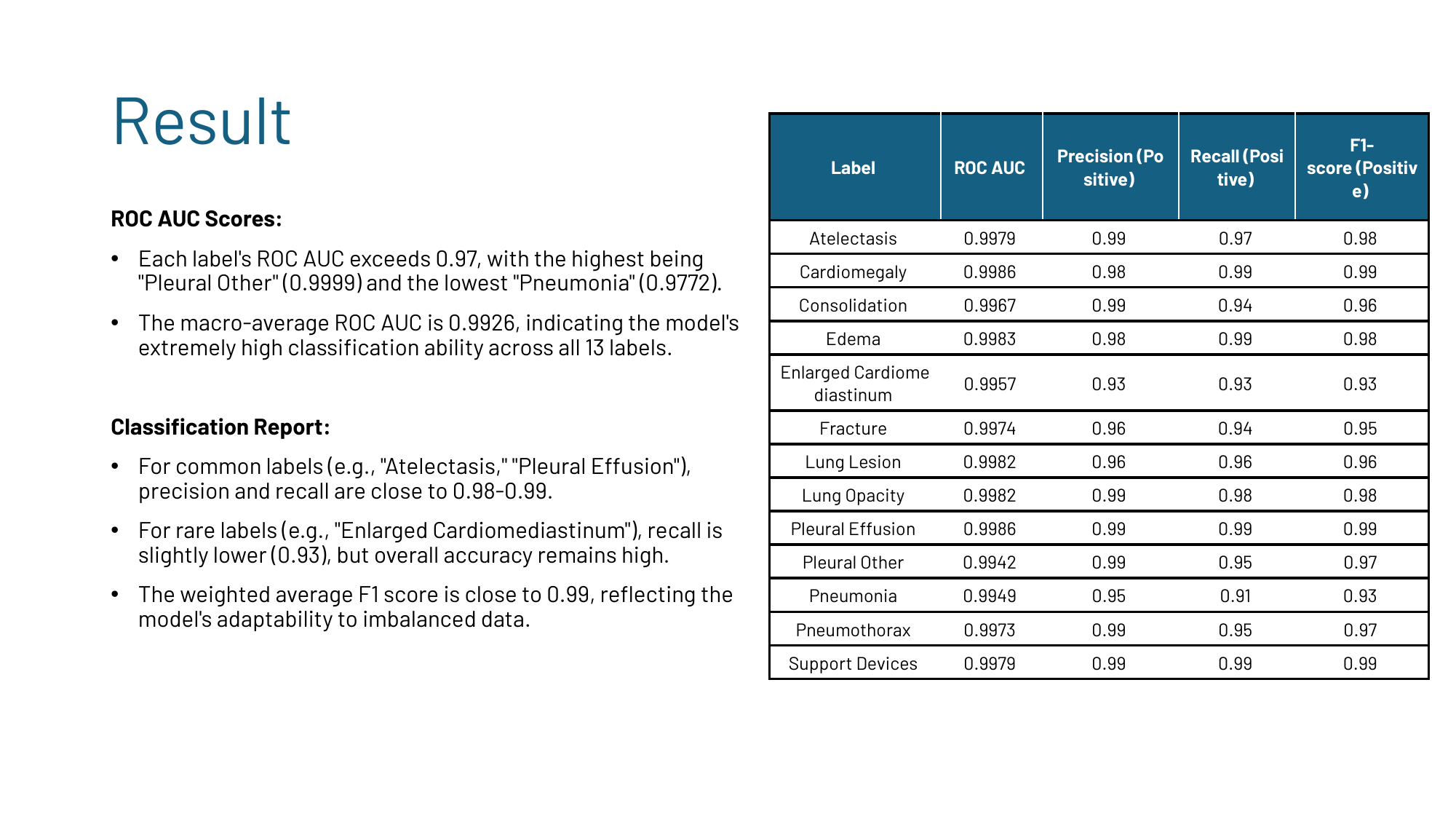

# Result
| Label ​ | ROC AUC ​ | Precision (Positive) ​ | Recall (Positive) ​ | F1-score (Positive) ​ |
| --- | --- | --- | --- | --- |
| Atelectasis ​ | 0.9979 ​ | 0.99 ​ | 0.97 ​ | 0.98 ​ |
| Cardiomegaly ​ | 0.9986 ​ | 0.98 ​ | 0.99 ​ | 0.99 ​ |
| Consolidation ​ | 0.9967 ​ | 0.99 ​ | 0.94 ​ | 0.96 ​ |
| Edema ​ | 0.9983 ​ | 0.98 ​ | 0.99 ​ | 0.98 ​ |
| Enlarged Cardiomediastinum ​ | 0.9957 ​ | 0.93 ​ | 0.93 ​ | 0.93 ​ |
| Fracture ​ | 0.9974 ​ | 0.96 ​ | 0.94 ​ | 0.95 ​ |
| Lung Lesion ​ | 0.9982 ​ | 0.96 ​ | 0.96 ​ | 0.96 ​ |
| Lung Opacity ​ | 0.9982 ​ | 0.99 ​ | 0.98 ​ | 0.98 ​ |
| Pleural Effusion ​ | 0.9986 ​ | 0.99 ​ | 0.99 ​ | 0.99 ​ |
| Pleural Other ​ | 0.9942 ​ | 0.99 ​ | 0.95 ​ | 0.97 ​ |
| Pneumonia ​ | 0.9949 ​ | 0.95 ​ | 0.91 ​ | 0.93 ​ |
| Pneumothorax ​ | 0.9973 ​ | 0.99 ​ | 0.95 ​ | 0.97 ​ |
| Support Devices ​ | 0.9979 ​ | 0.99 ​ | 0.99 ​ | 0.99 ​ |
ROC AUC Scores:
Each label's ROC AUC exceeds 0.97, with the highest being "Pleural Other" (0.9999) and the lowest "Pneumonia" (0.9772).
The macro-average ROC AUC is 0.9926, indicating the model's extremely high classification ability across all 13 labels.

Classification Report:
For common labels (e.g., "Atelectasis," "Pleural Effusion"), precision and recall are close to 0.98-0.99.
For rare labels (e.g., "Enlarged Cardiomediastinum"), recall is slightly lower (0.93), but overall accuracy remains high.
The weighted average F1 score is close to 0.99, reflecting the model's adaptability to imbalanced data.